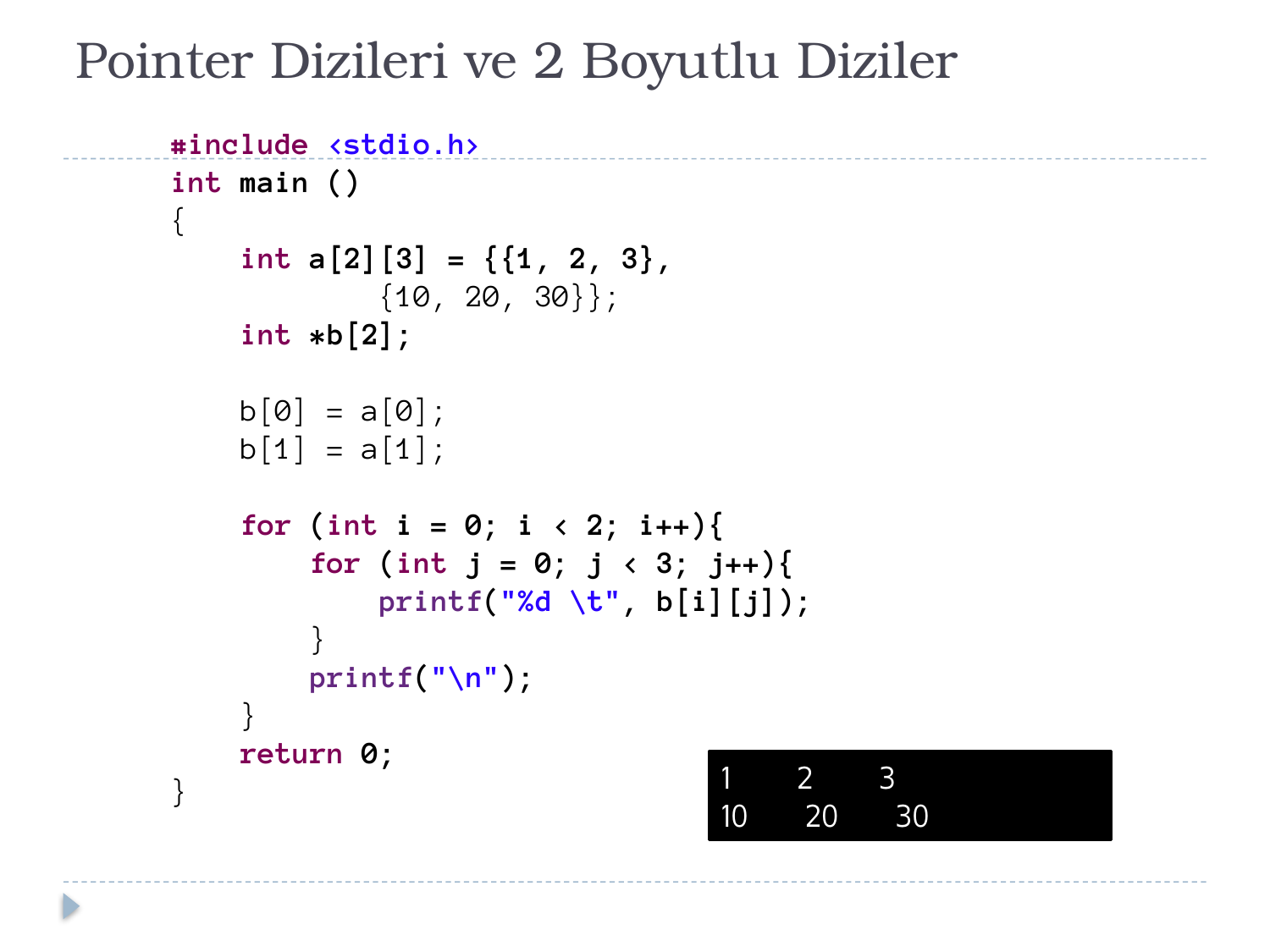

Pointer Dizileri ve 2 Boyutlu Diziler
#include <stdio.h>
int main ()
{
    int a[2][3] = {{1, 2, 3},
            {10, 20, 30}};
    int *b[2];

    b[0] = a[0];
    b[1] = a[1];

    for (int i = 0; i < 2; i++){
        for (int j = 0; j < 3; j++){
            printf("%d \t", b[i][j]);
        }
        printf("\n");
    }
    return 0;
}
1       2       3
10      20      30